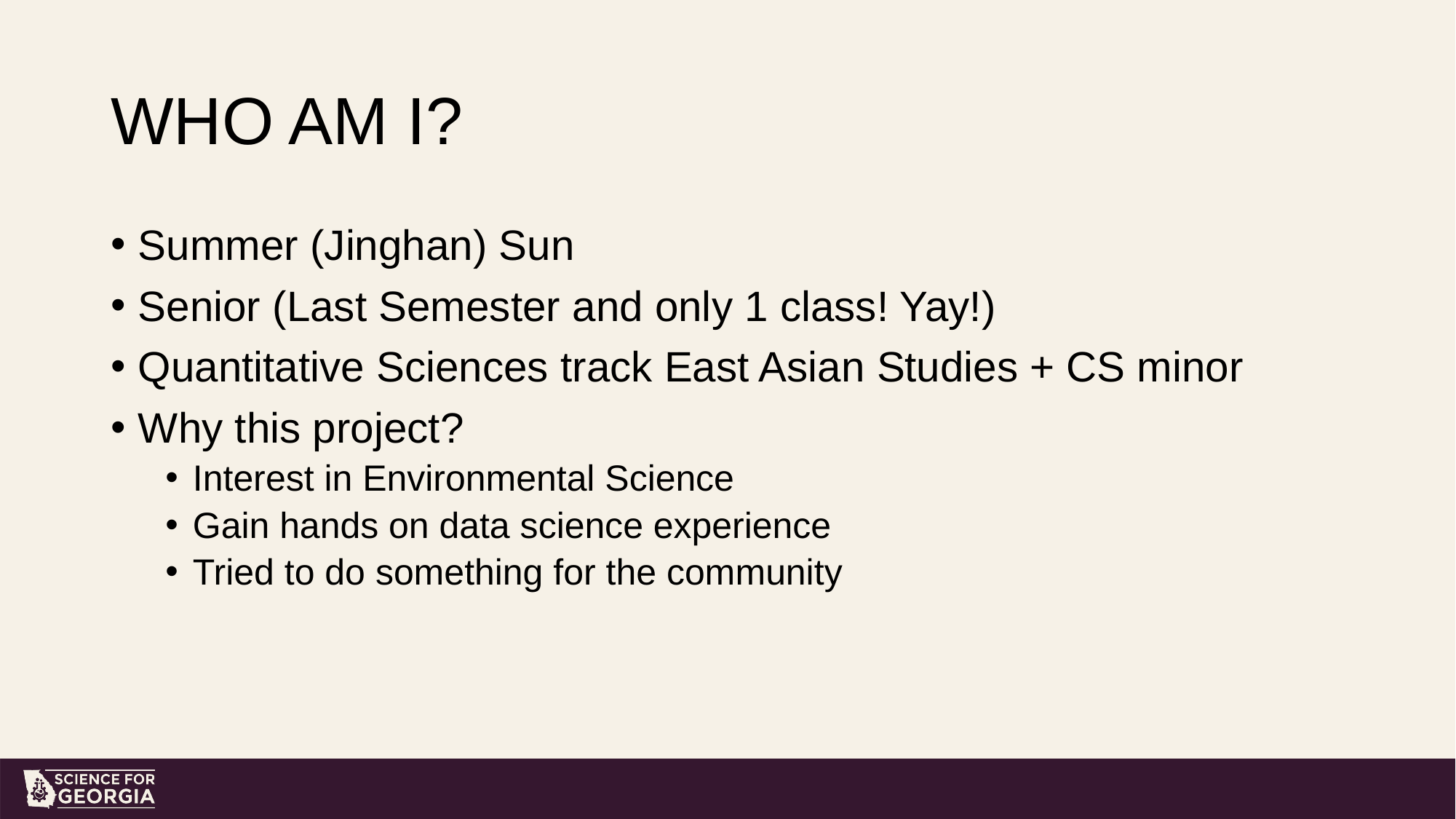

# WHO AM I?
Summer (Jinghan) Sun
Senior (Last Semester and only 1 class! Yay!)
Quantitative Sciences track East Asian Studies + CS minor
Why this project?
Interest in Environmental Science
Gain hands on data science experience
Tried to do something for the community